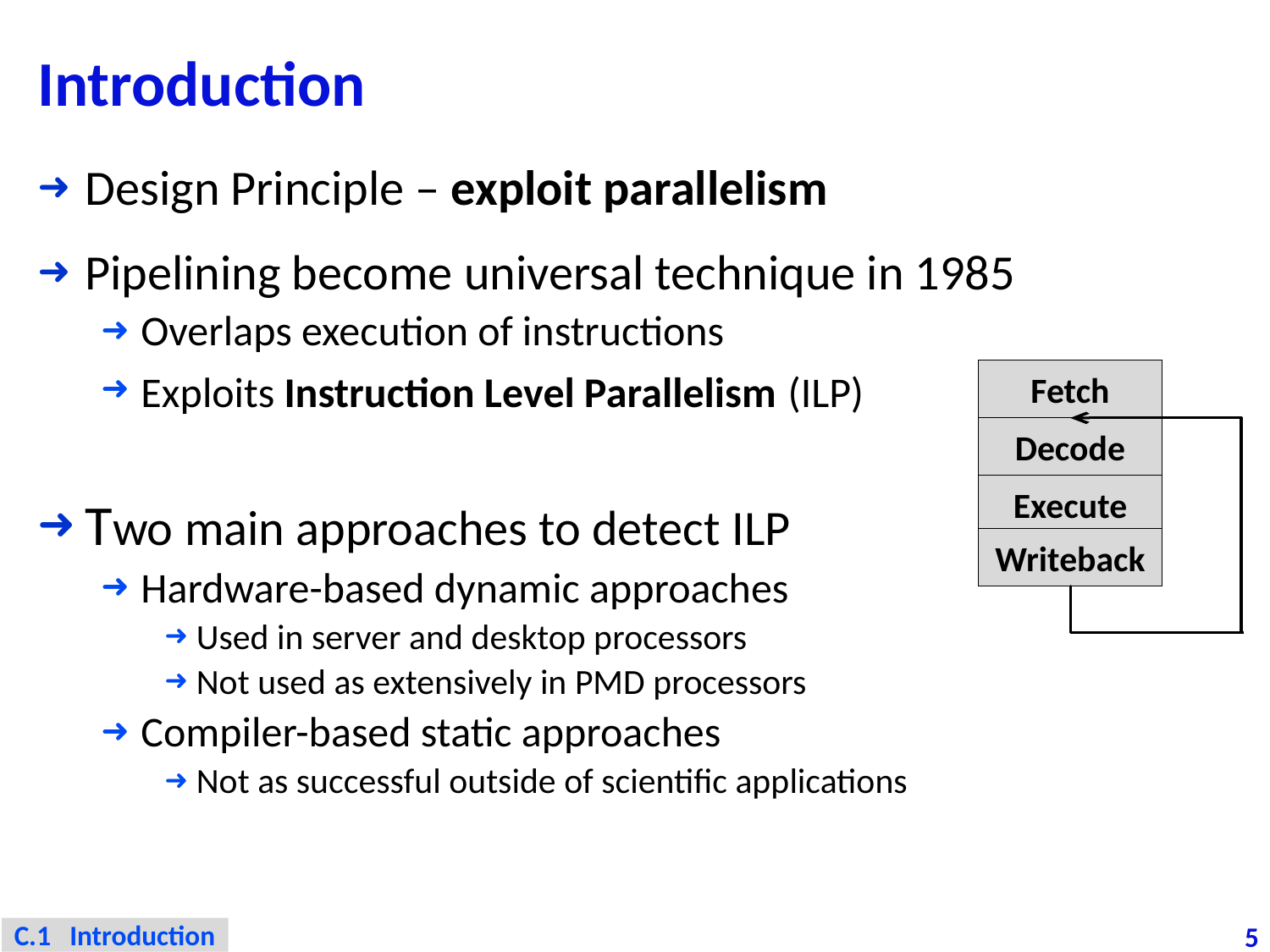

# Introduction
Design Principle – exploit parallelism
Pipelining become universal technique in 1985
Overlaps execution of instructions
Exploits Instruction Level Parallelism (ILP)

Two main approaches to detect ILP
Hardware-based dynamic approaches
Used in server and desktop processors
Not used as extensively in PMD processors
Compiler-based static approaches
Not as successful outside of scientific applications

Fetch
Decode
Execute
Writeback
C.1   Introduction